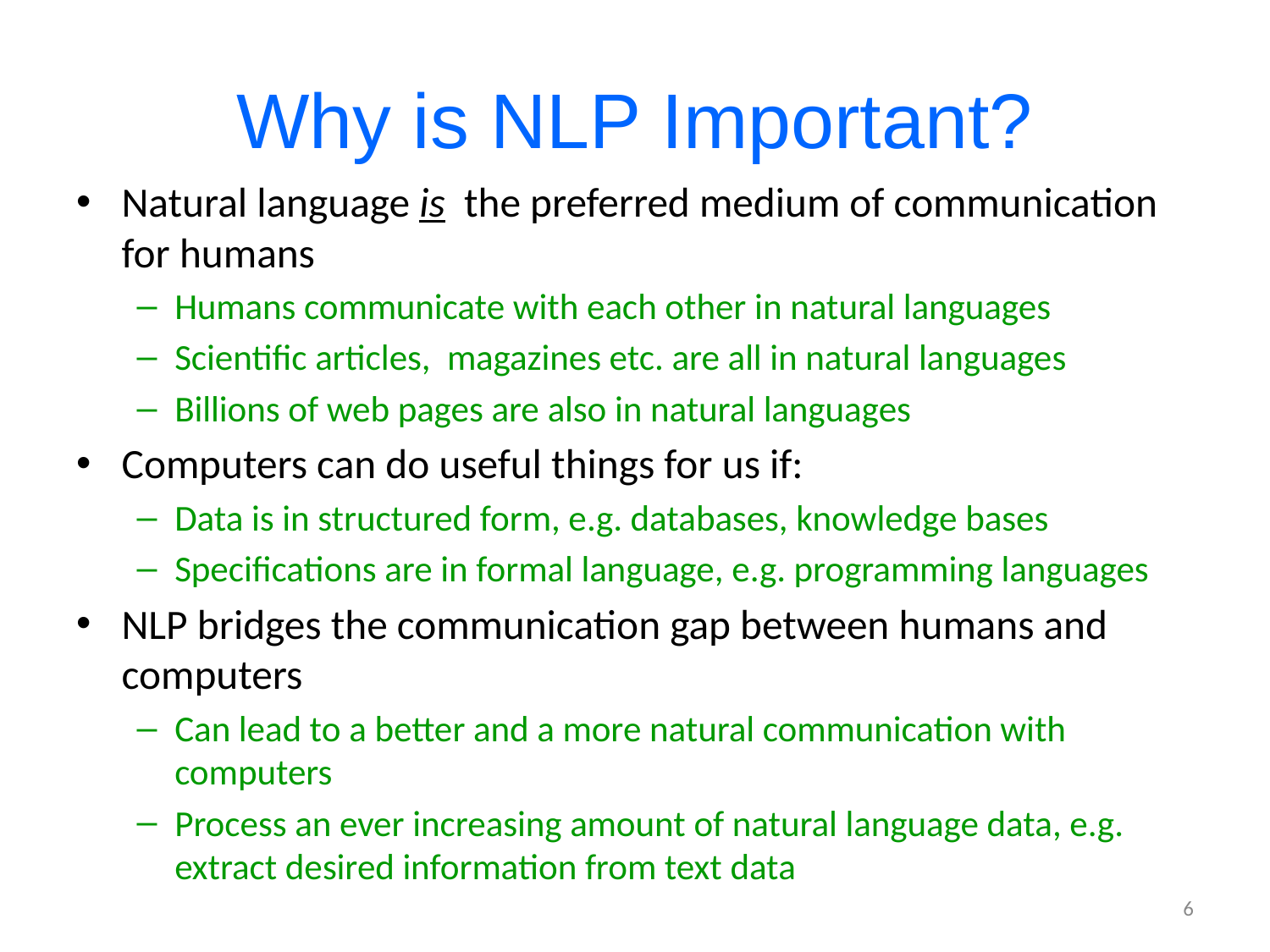

# Why is NLP Important?
Natural language is  the preferred medium of communication for humans
Humans communicate with each other in natural languages
Scientific articles,  magazines etc. are all in natural languages
Billions of web pages are also in natural languages
Computers can do useful things for us if:
Data is in structured form, e.g. databases, knowledge bases
Specifications are in formal language, e.g. programming languages
NLP bridges the communication gap between humans and computers
Can lead to a better and a more natural communication with computers
Process an ever increasing amount of natural language data, e.g. extract desired information from text data
6